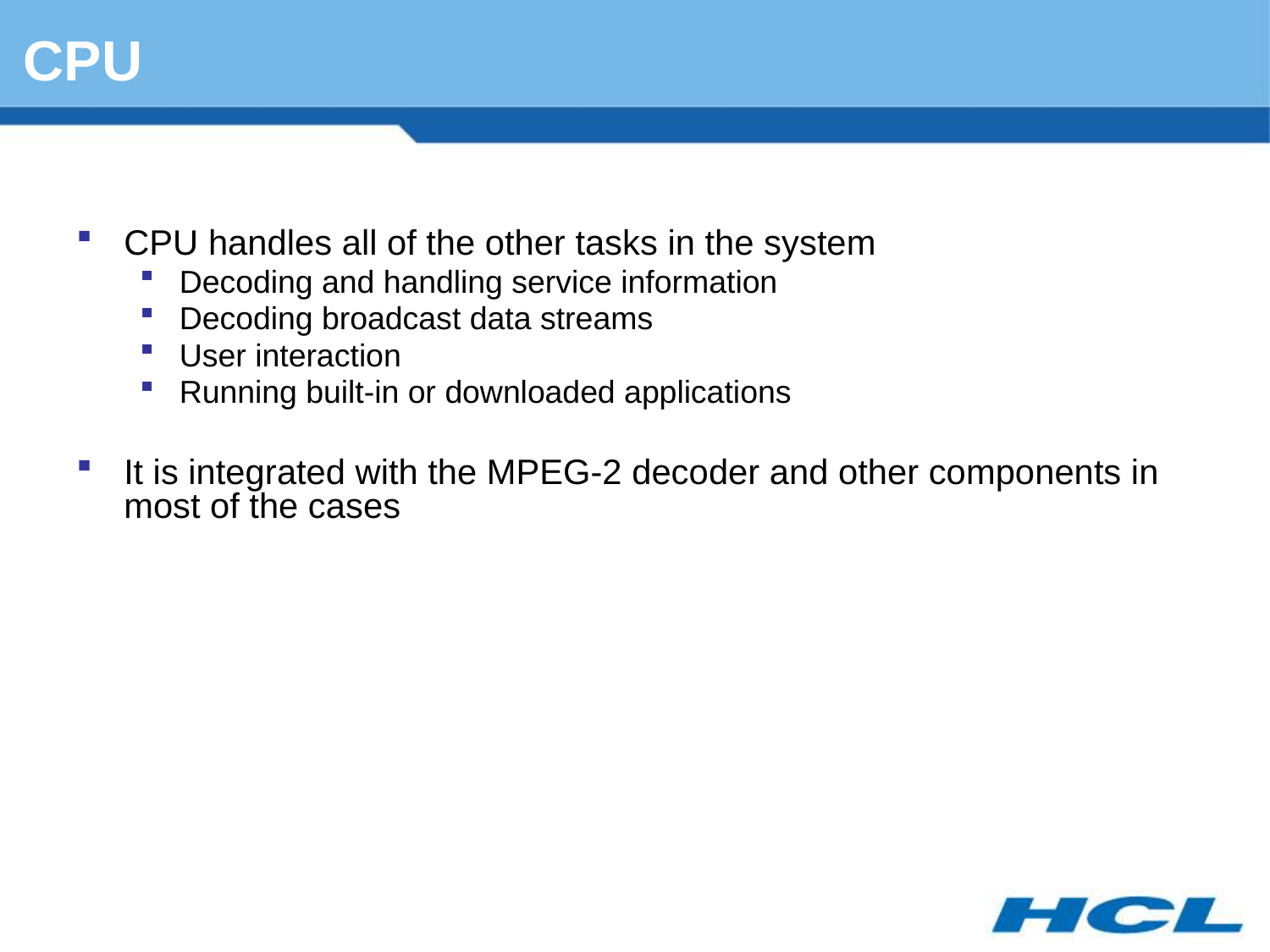

# CPU
CPU handles all of the other tasks in the system
Decoding and handling service information
Decoding broadcast data streams
User interaction
Running built-in or downloaded applications

It is integrated with the MPEG-2 decoder and other components in most of the cases